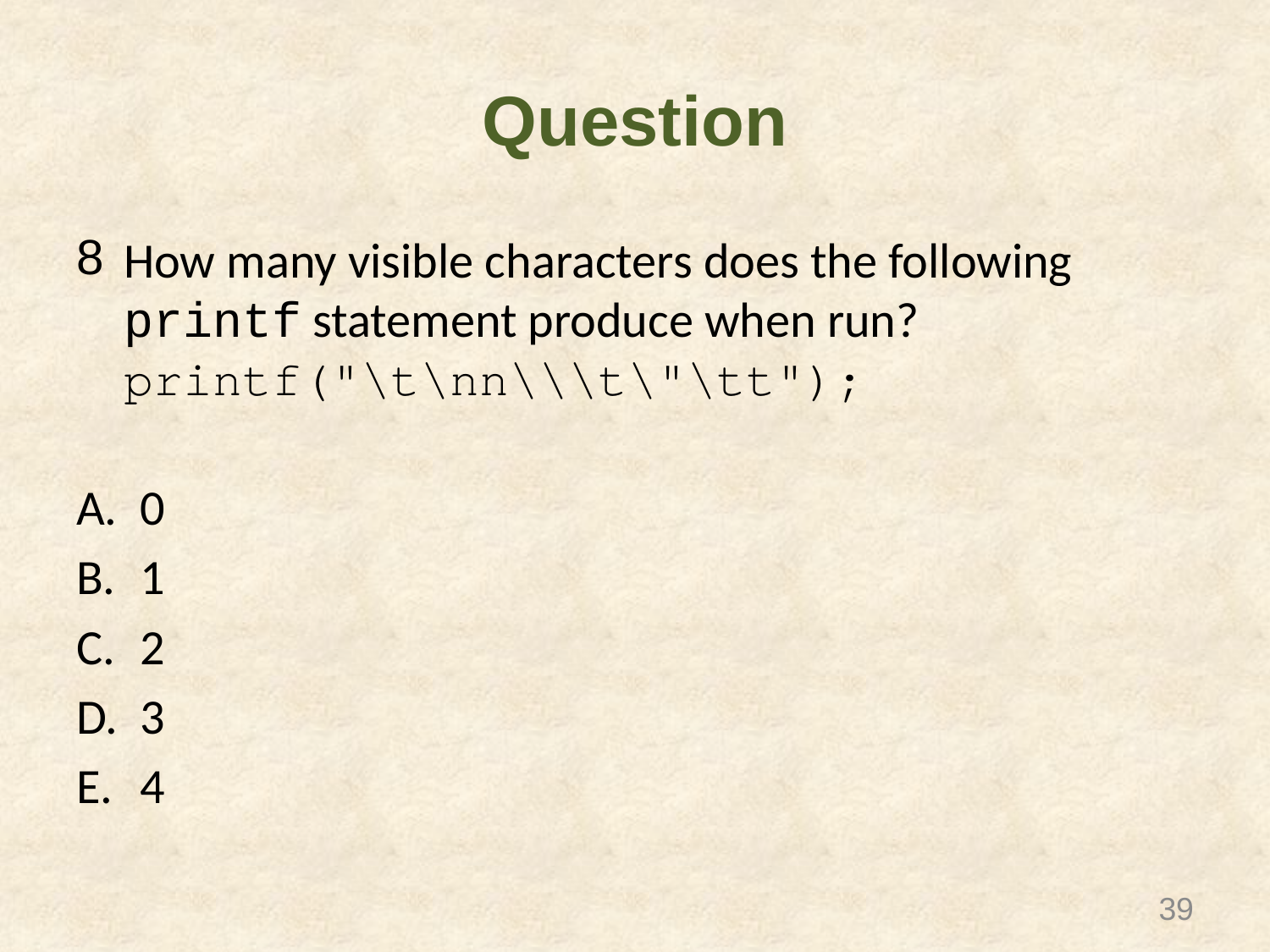

Question
How many visible characters does the following printf statement produce when run?
printf("\t\nn\\\t\"\tt");
0
1
2
3
4
39